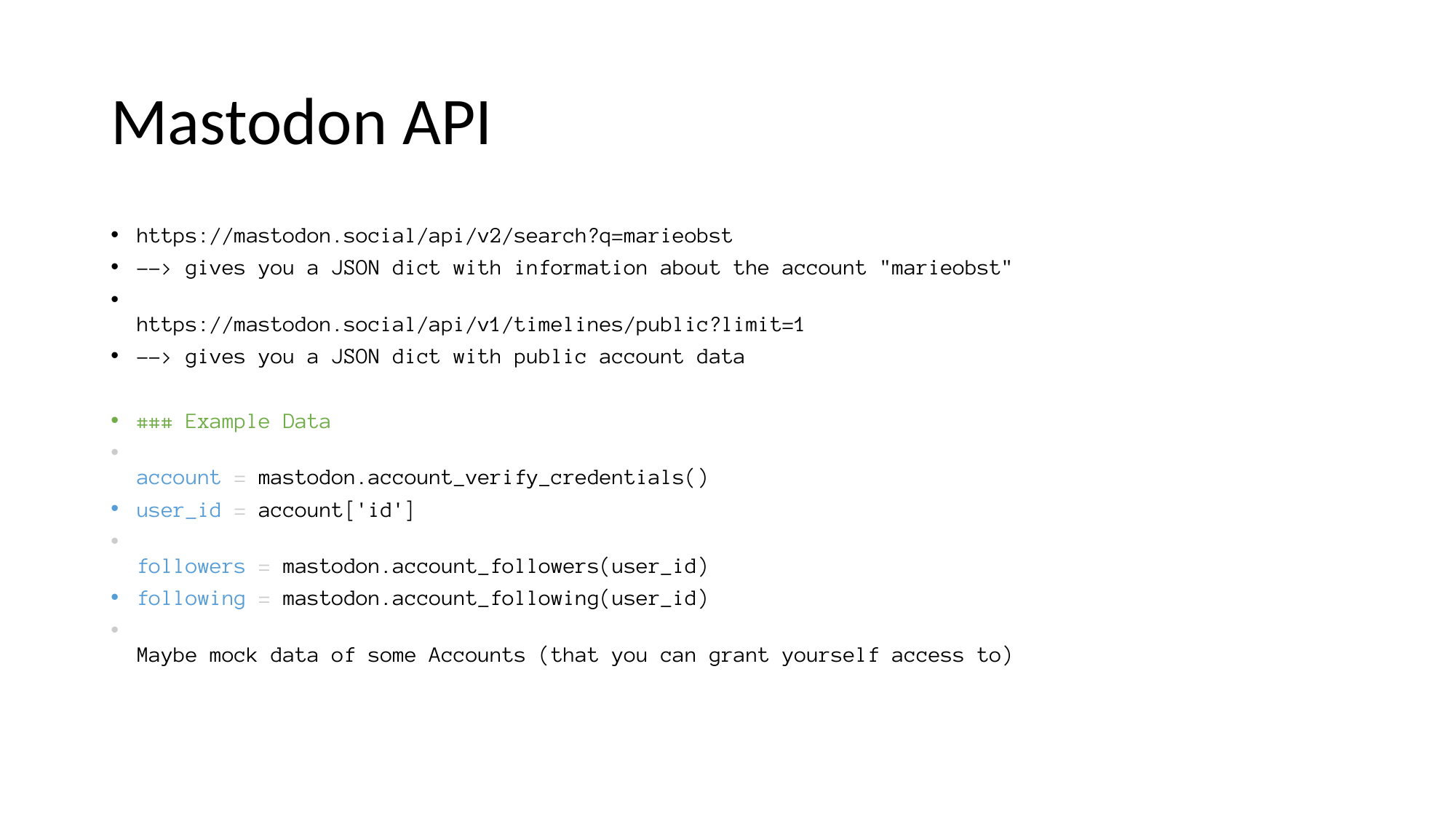

# Mastodon API
https://mastodon.social/api/v2/search?q=marieobst
--> gives you a JSON dict with information about the account "marieobst"
https://mastodon.social/api/v1/timelines/public?limit=1
--> gives you a JSON dict with public account data

### Example Data
account = mastodon.account_verify_credentials()
user_id = account['id']
followers = mastodon.account_followers(user_id)
following = mastodon.account_following(user_id)
Maybe mock data of some Accounts (that you can grant yourself access to)